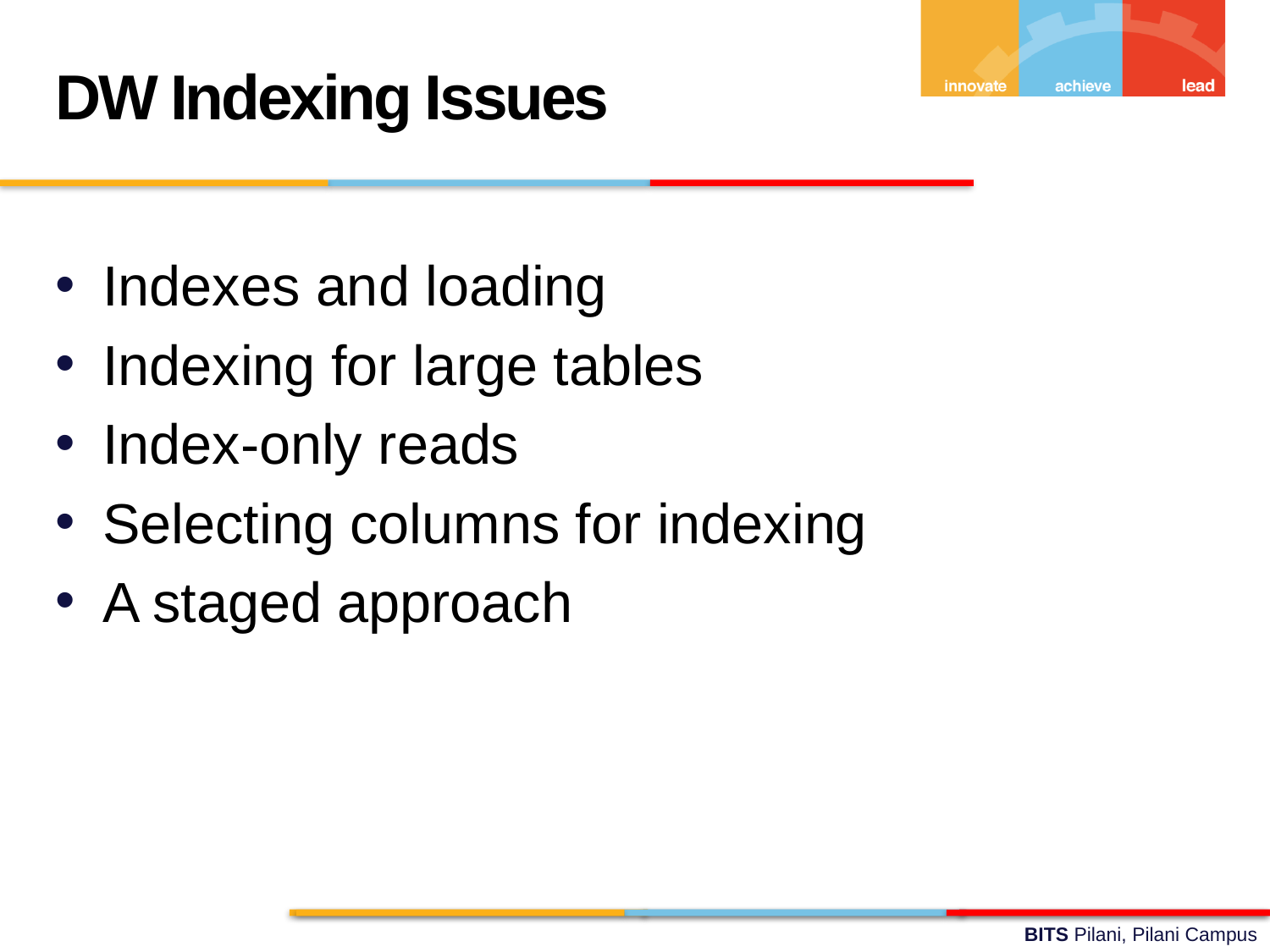

DW Indexing Issues

Indexes and loading
Indexing for large tables
Index-only reads
Selecting columns for indexing
A staged approach